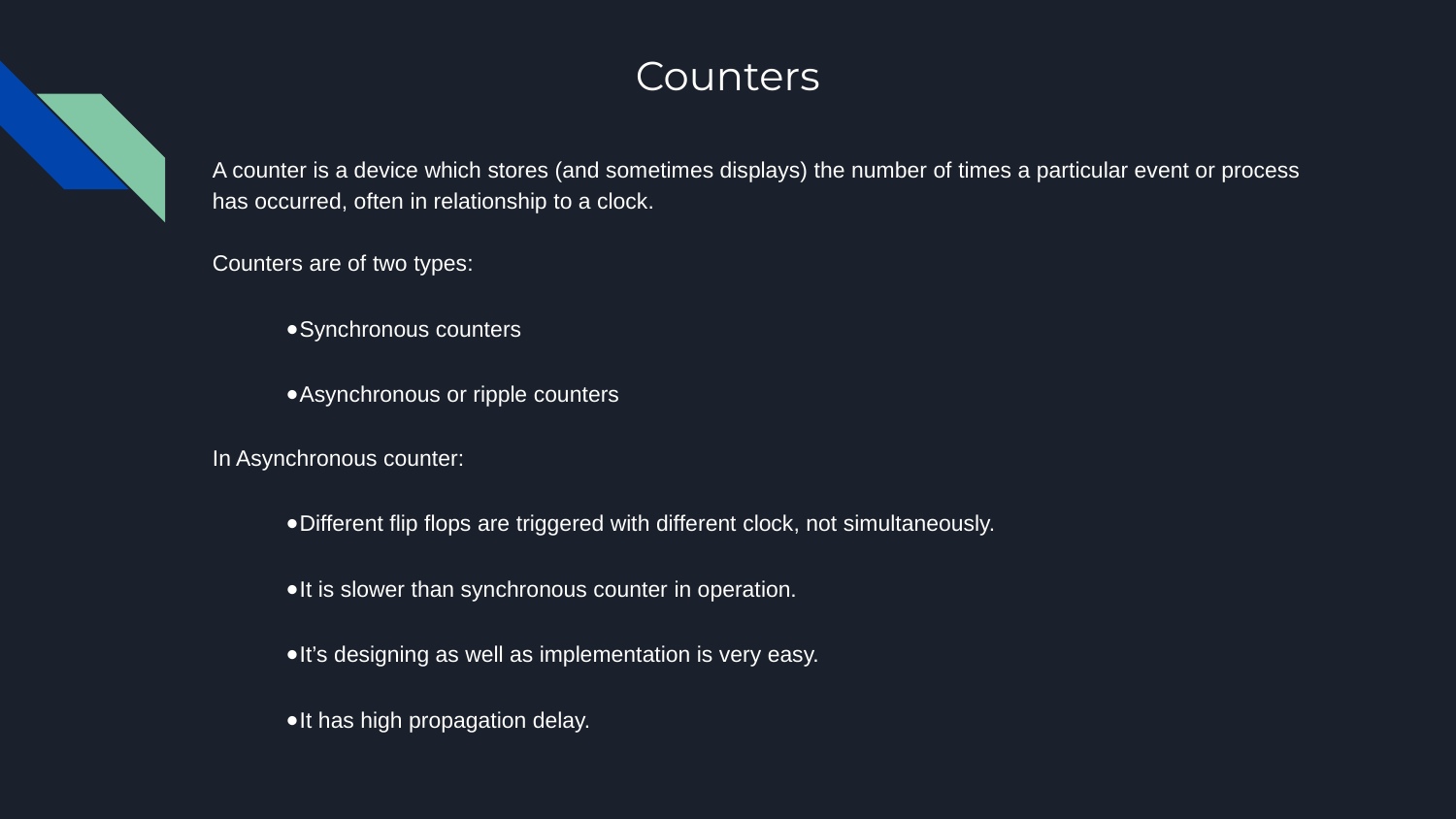

# Counters
A counter is a device which stores (and sometimes displays) the number of times a particular event or process has occurred, often in relationship to a clock.
Counters are of two types:
•Synchronous counters
•Asynchronous or ripple counters
In Asynchronous counter:
•Different flip flops are triggered with different clock, not simultaneously.
•It is slower than synchronous counter in operation.
•It’s designing as well as implementation is very easy.
•It has high propagation delay.